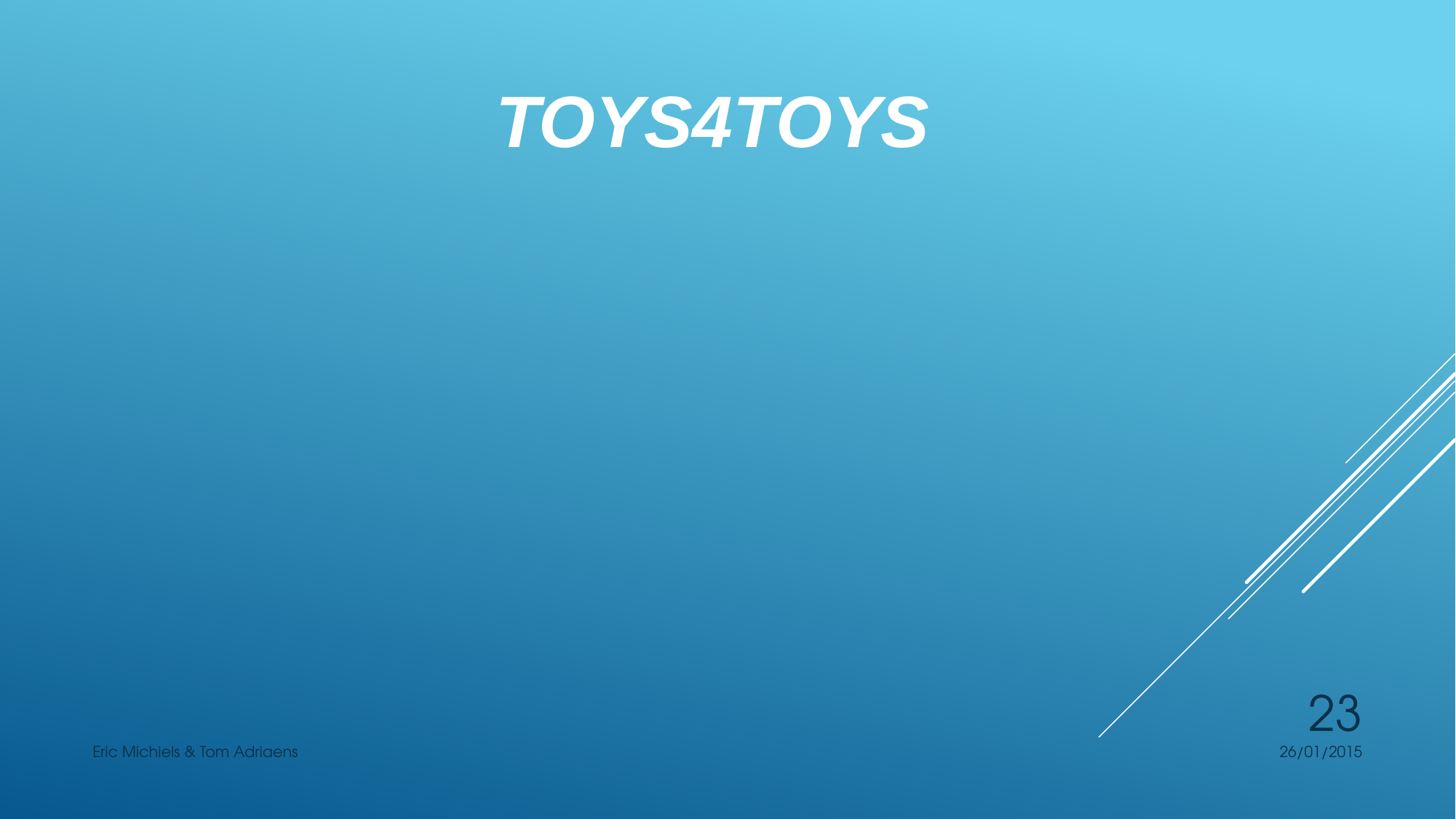

Toys4Toys
23
Eric Michiels & Tom Adriaens
26/01/2015